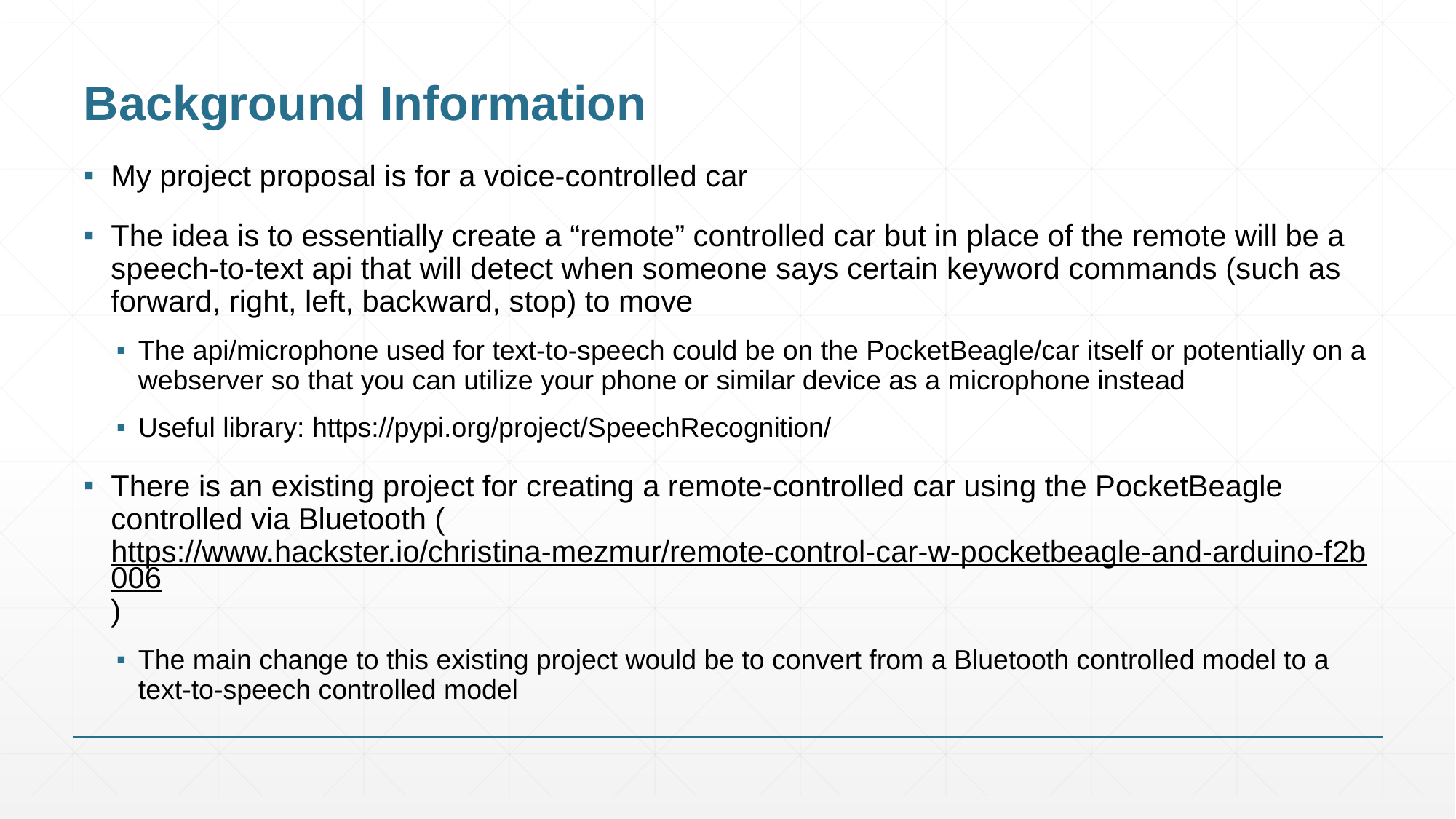

# Background Information
My project proposal is for a voice-controlled car
The idea is to essentially create a “remote” controlled car but in place of the remote will be a speech-to-text api that will detect when someone says certain keyword commands (such as forward, right, left, backward, stop) to move
The api/microphone used for text-to-speech could be on the PocketBeagle/car itself or potentially on a webserver so that you can utilize your phone or similar device as a microphone instead
Useful library: https://pypi.org/project/SpeechRecognition/
There is an existing project for creating a remote-controlled car using the PocketBeagle controlled via Bluetooth (https://www.hackster.io/christina-mezmur/remote-control-car-w-pocketbeagle-and-arduino-f2b006)
The main change to this existing project would be to convert from a Bluetooth controlled model to a text-to-speech controlled model